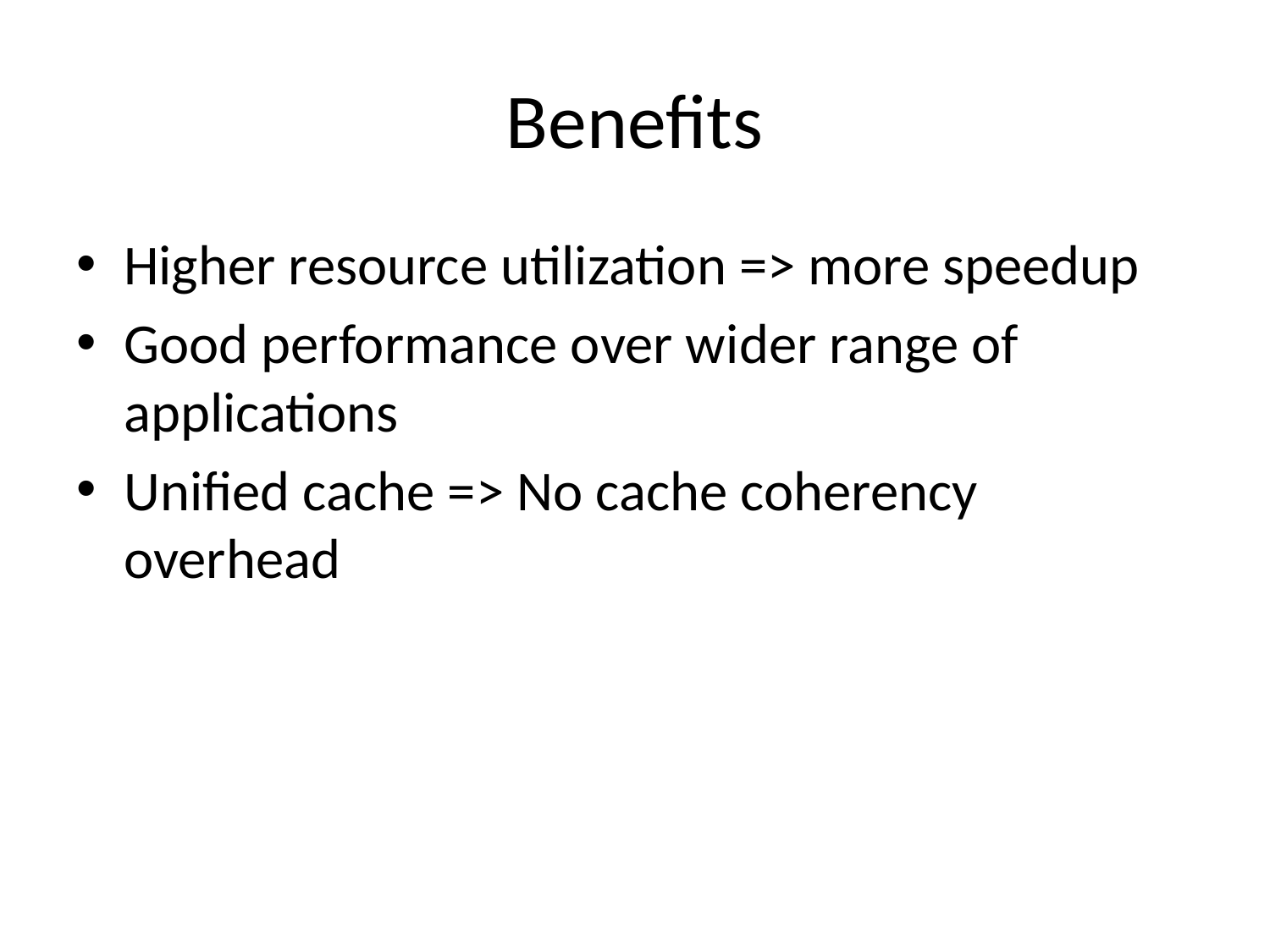

# Benefits
Higher resource utilization => more speedup
Good performance over wider range of applications
Unified cache => No cache coherency overhead